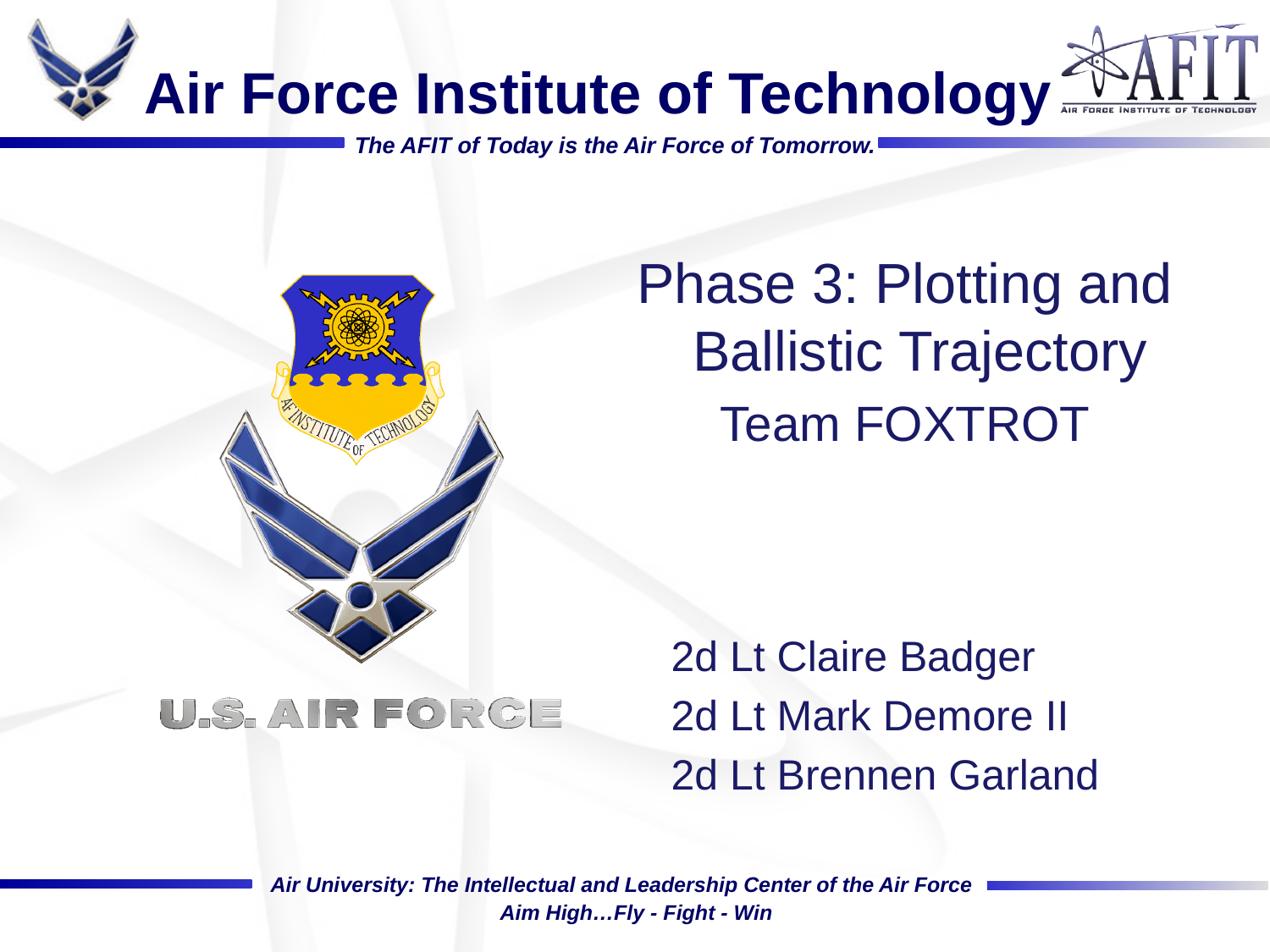

Phase 3: Plotting and Ballistic Trajectory
Team FOXTROT
2d Lt Claire Badger
2d Lt Mark Demore II
2d Lt Brennen Garland